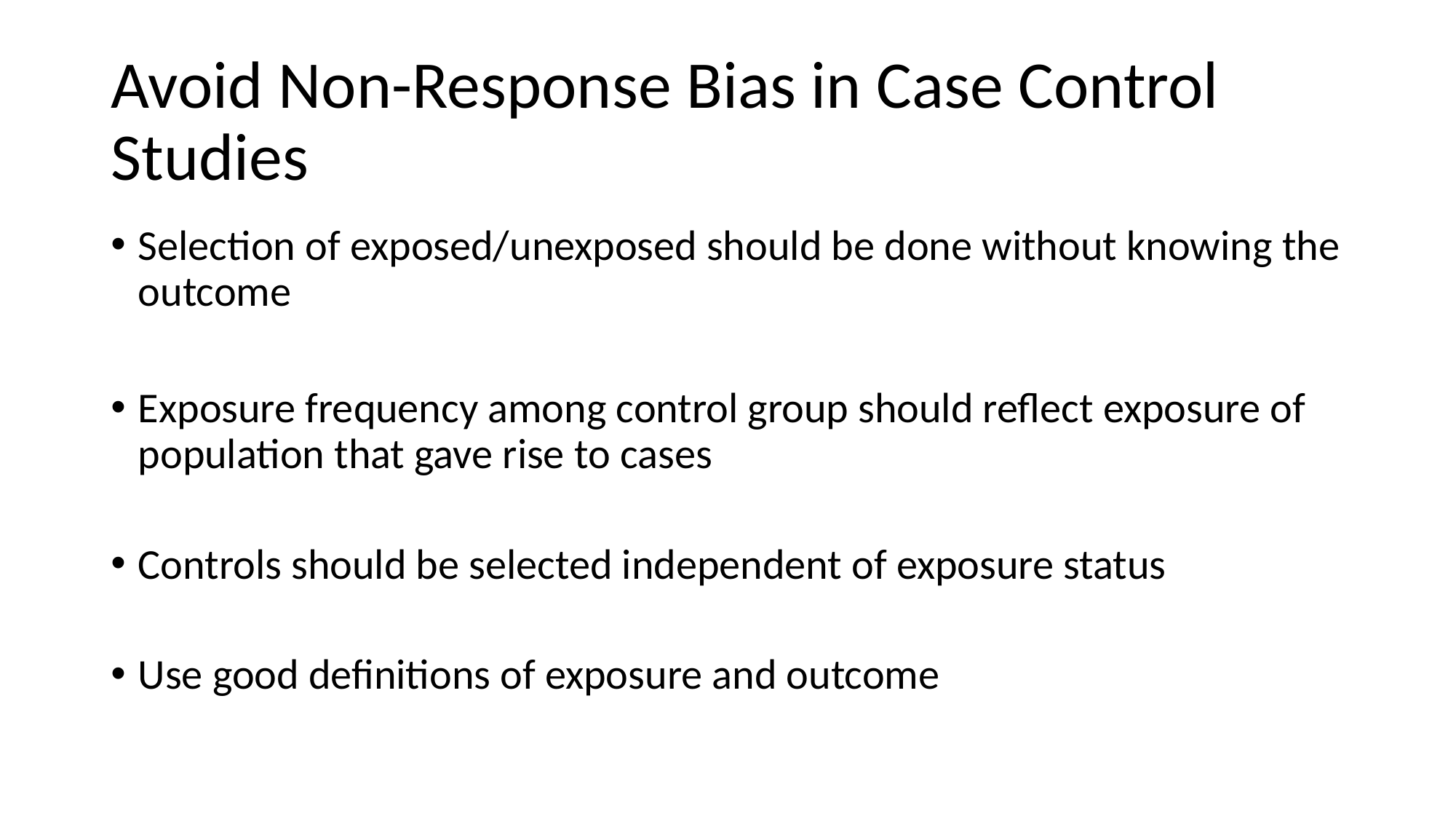

# Avoid Non-Response Bias in Case Control Studies
Selection of exposed/unexposed should be done without knowing the outcome

Exposure frequency among control group should reflect exposure of population that gave rise to cases

Controls should be selected independent of exposure status

Use good definitions of exposure and outcome